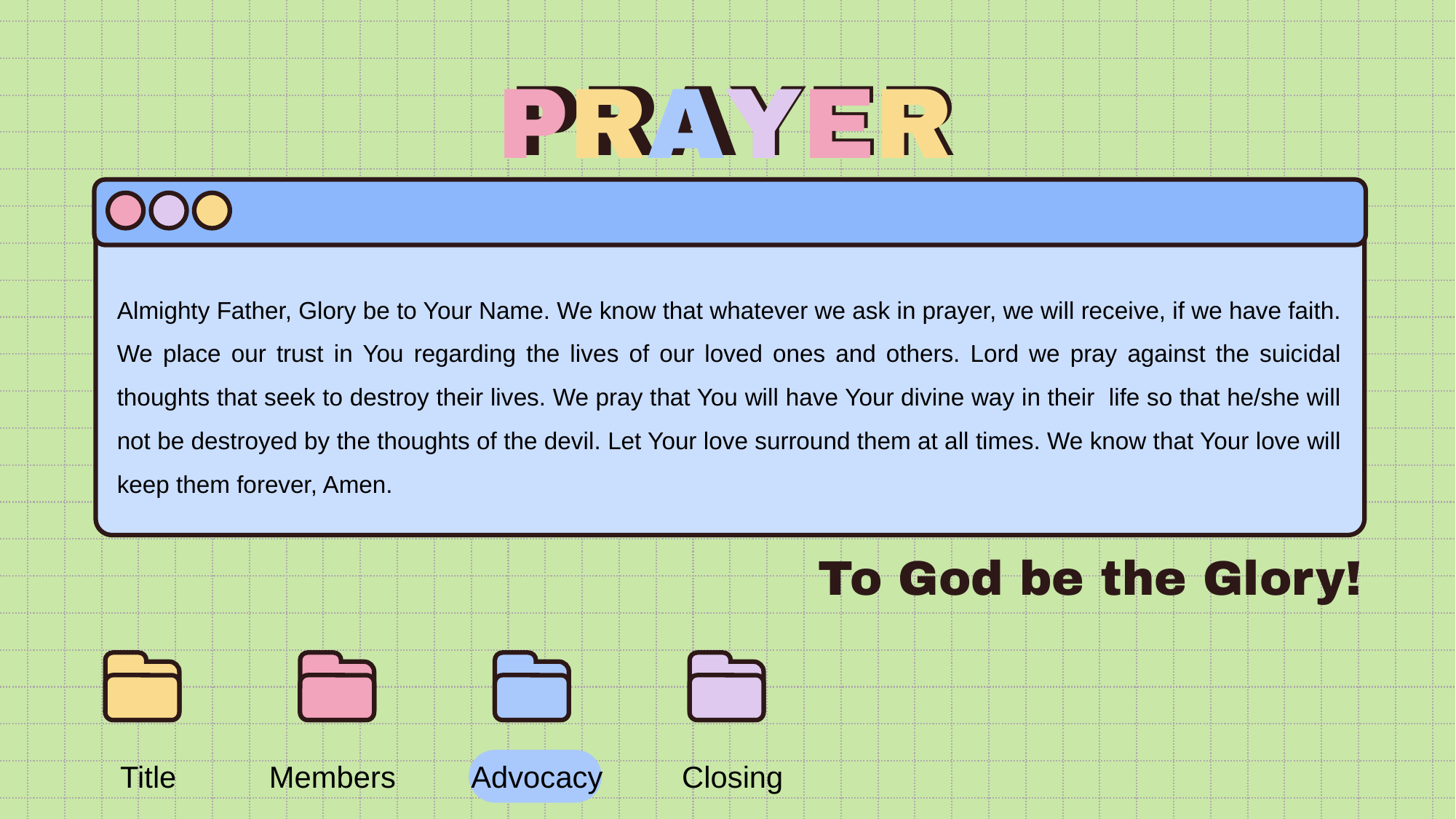

PRAYER
PRAYER

Almighty Father, Glory be to Your Name. We know that whatever we ask in prayer, we will receive, if we have faith. We place our trust in You regarding the lives of our loved ones and others. Lord we pray against the suicidal thoughts that seek to destroy their lives. We pray that You will have Your divine way in their  life so that he/she will not be destroyed by the thoughts of the devil. Let Your love surround them at all times. We know that Your love will keep them forever, Amen.
To God be the Glory!

Title
Members
Advocacy
Closing